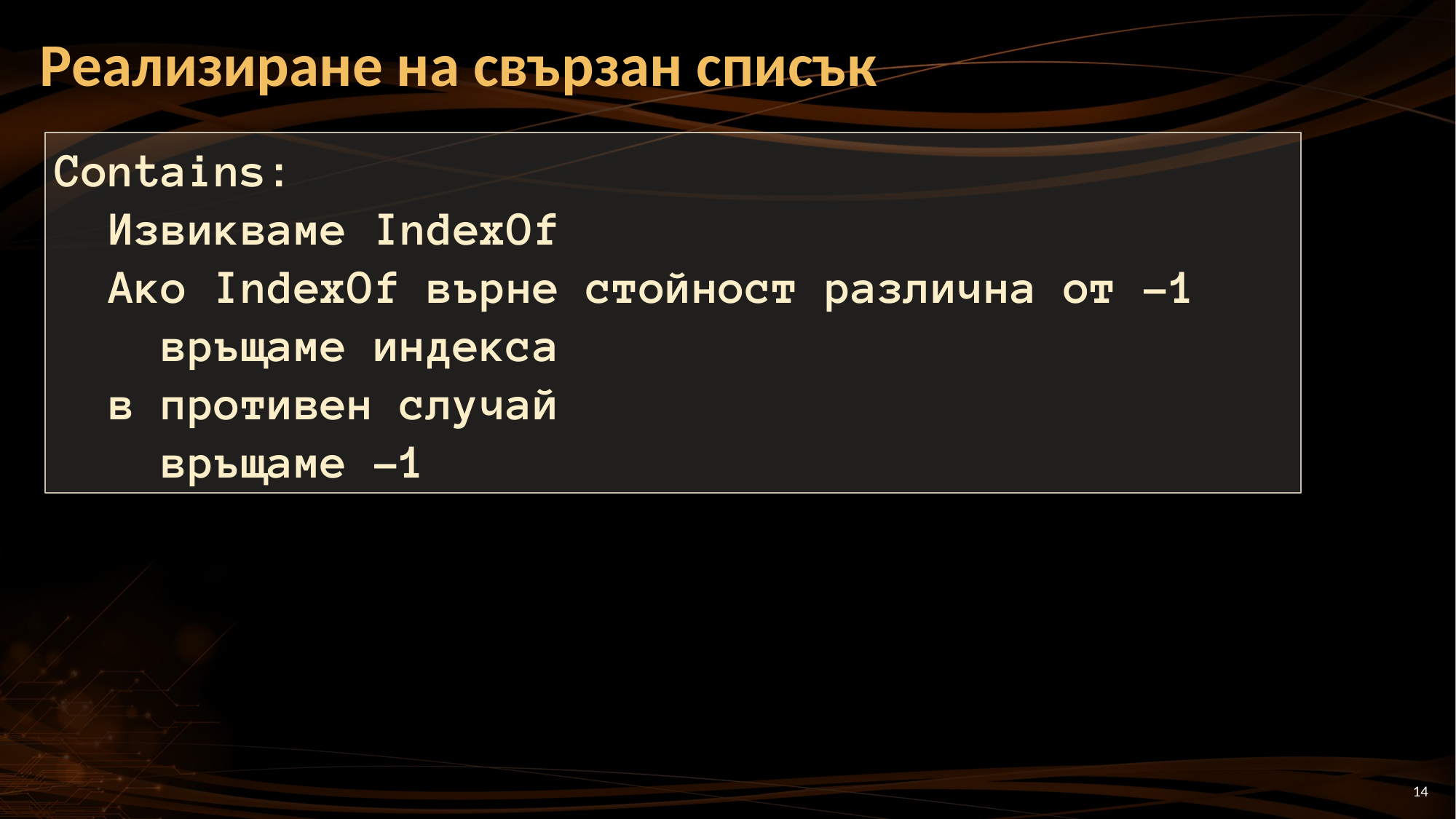

# Реализиране на свързан списък
Contains:
  Извикваме IndexOf
  Ако IndexOf върне стойност различна от -1
    връщаме индекса
  в противен случай
    връщаме -1
14